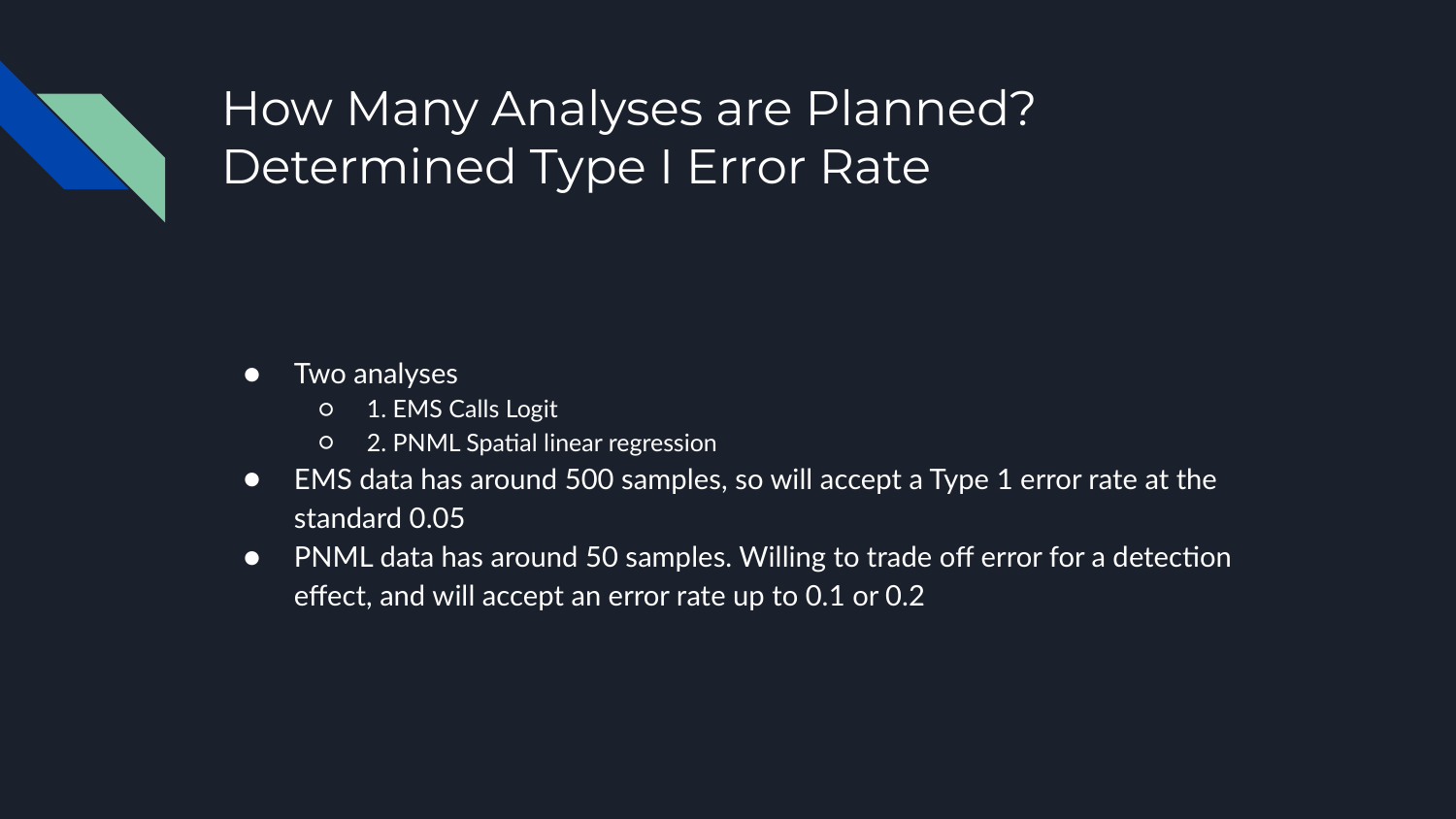

# How Many Analyses are Planned? Determined Type I Error Rate
Two analyses
1. EMS Calls Logit
2. PNML Spatial linear regression
EMS data has around 500 samples, so will accept a Type 1 error rate at the standard 0.05
PNML data has around 50 samples. Willing to trade off error for a detection effect, and will accept an error rate up to 0.1 or 0.2